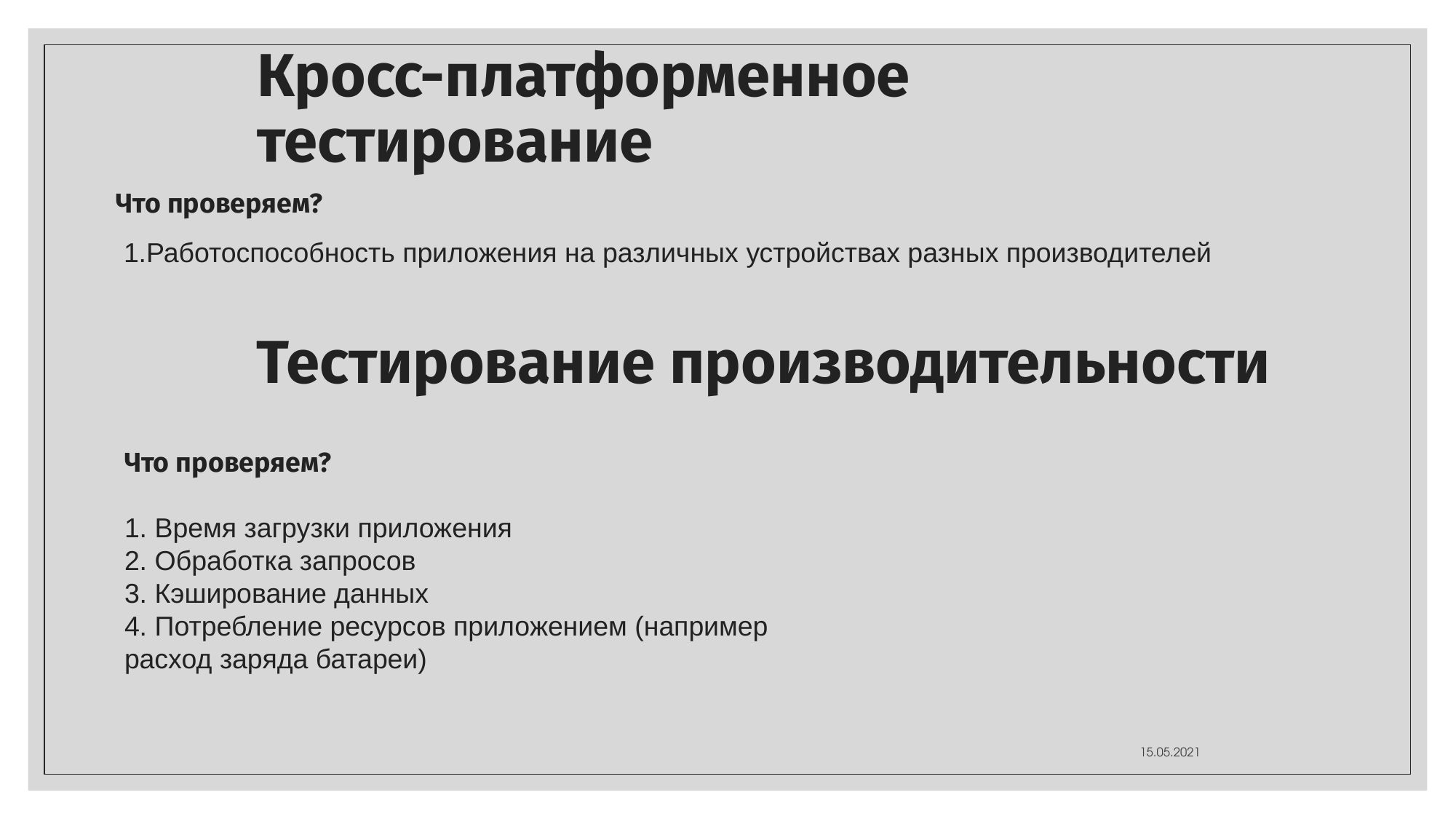

# Кросс-платформенное тестирование
Что проверяем?
 1.Работоспособность приложения на различных устройствах разных производителей
Тестирование производительности
Что проверяем?
1. Время загрузки приложения
2. Обработка запросов
3. Кэширование данных
4. Потребление ресурсов приложением (например расход заряда батареи)
15.05.2021